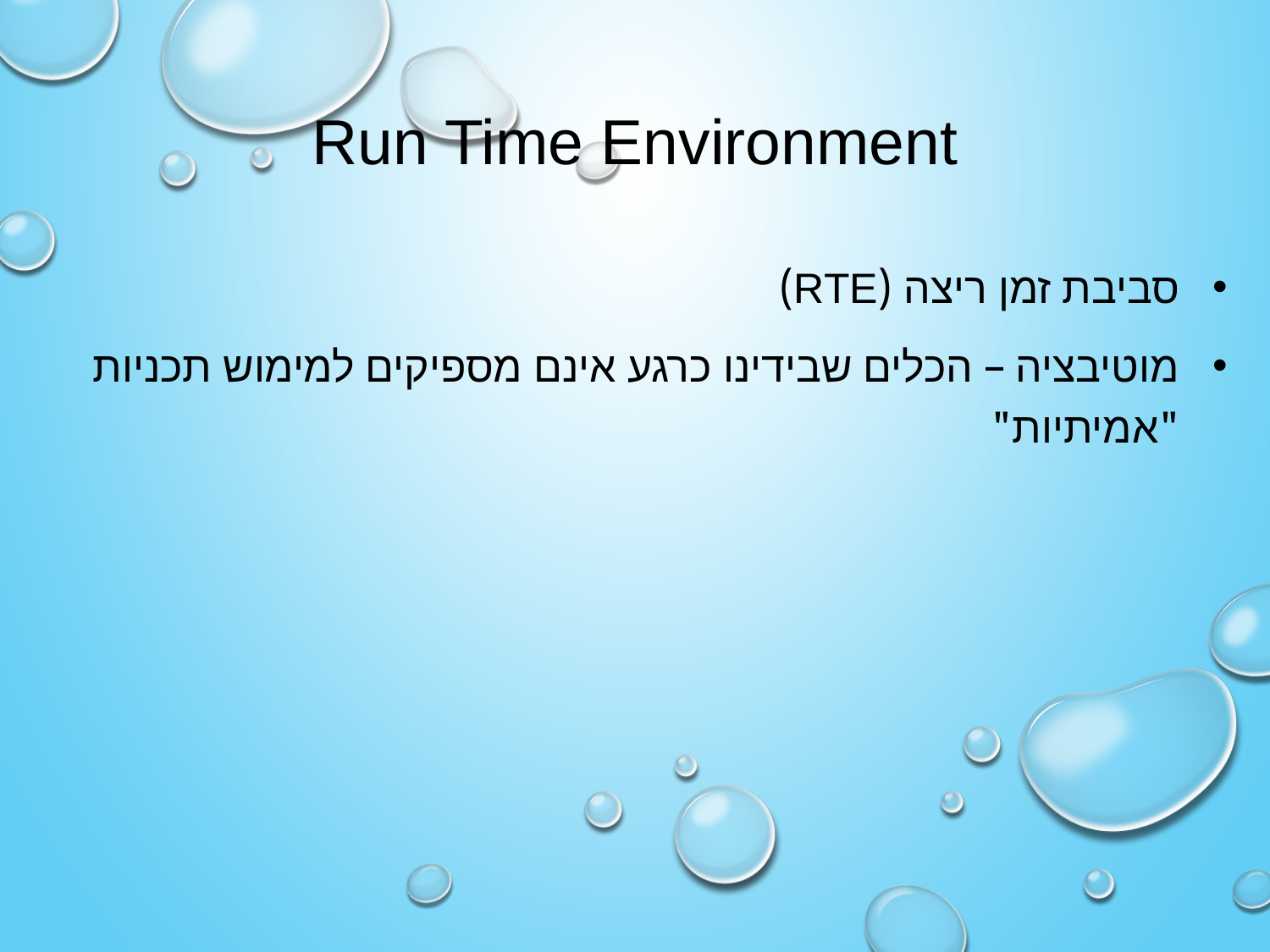

# Run Time Environment
סביבת זמן ריצה (RTE)
מוטיבציה – הכלים שבידינו כרגע אינם מספיקים למימוש תכניות "אמיתיות"